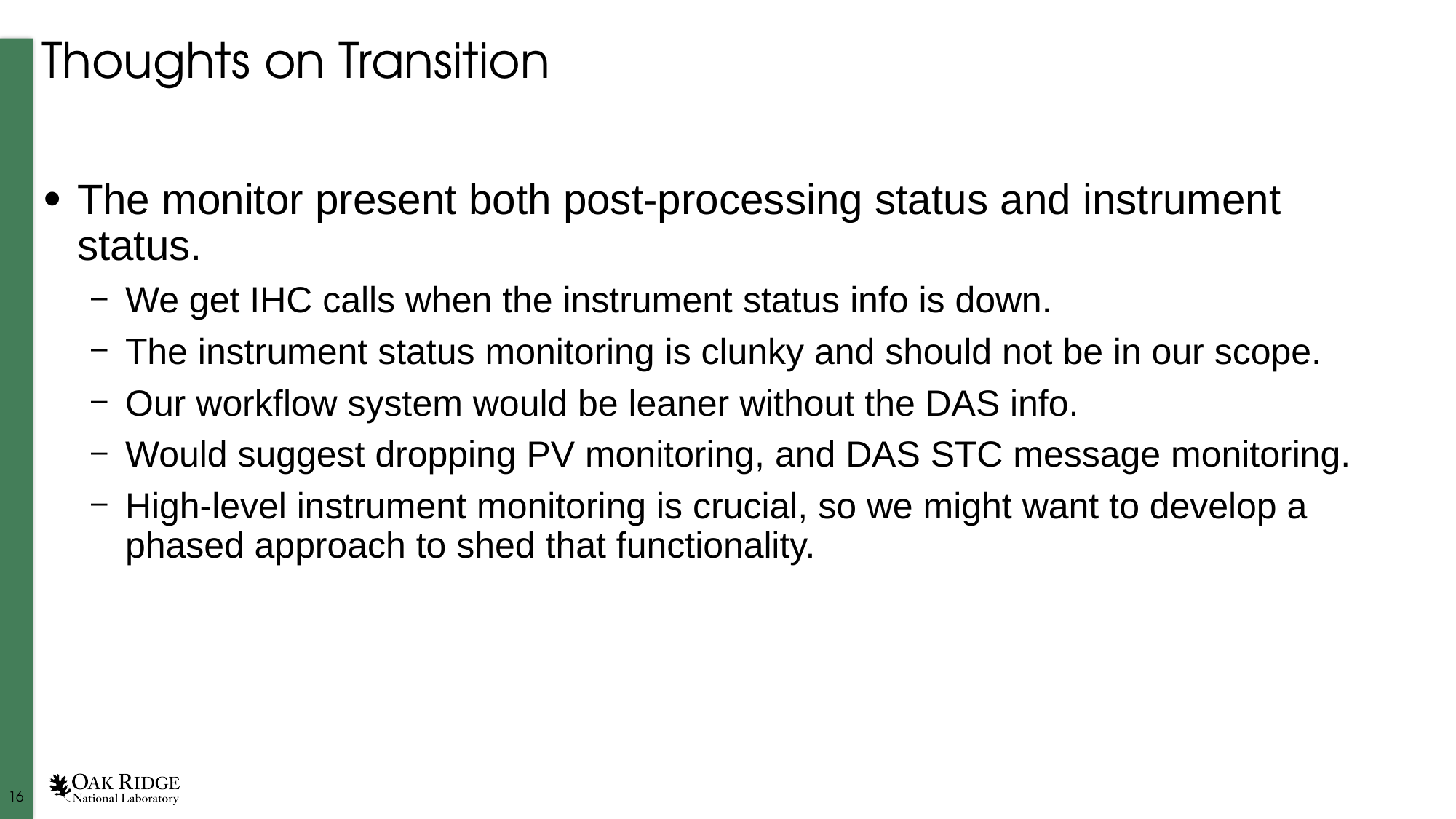

# Thoughts on Transition
The monitor present both post-processing status and instrument status.
We get IHC calls when the instrument status info is down.
The instrument status monitoring is clunky and should not be in our scope.
Our workflow system would be leaner without the DAS info.
Would suggest dropping PV monitoring, and DAS STC message monitoring.
High-level instrument monitoring is crucial, so we might want to develop a phased approach to shed that functionality.